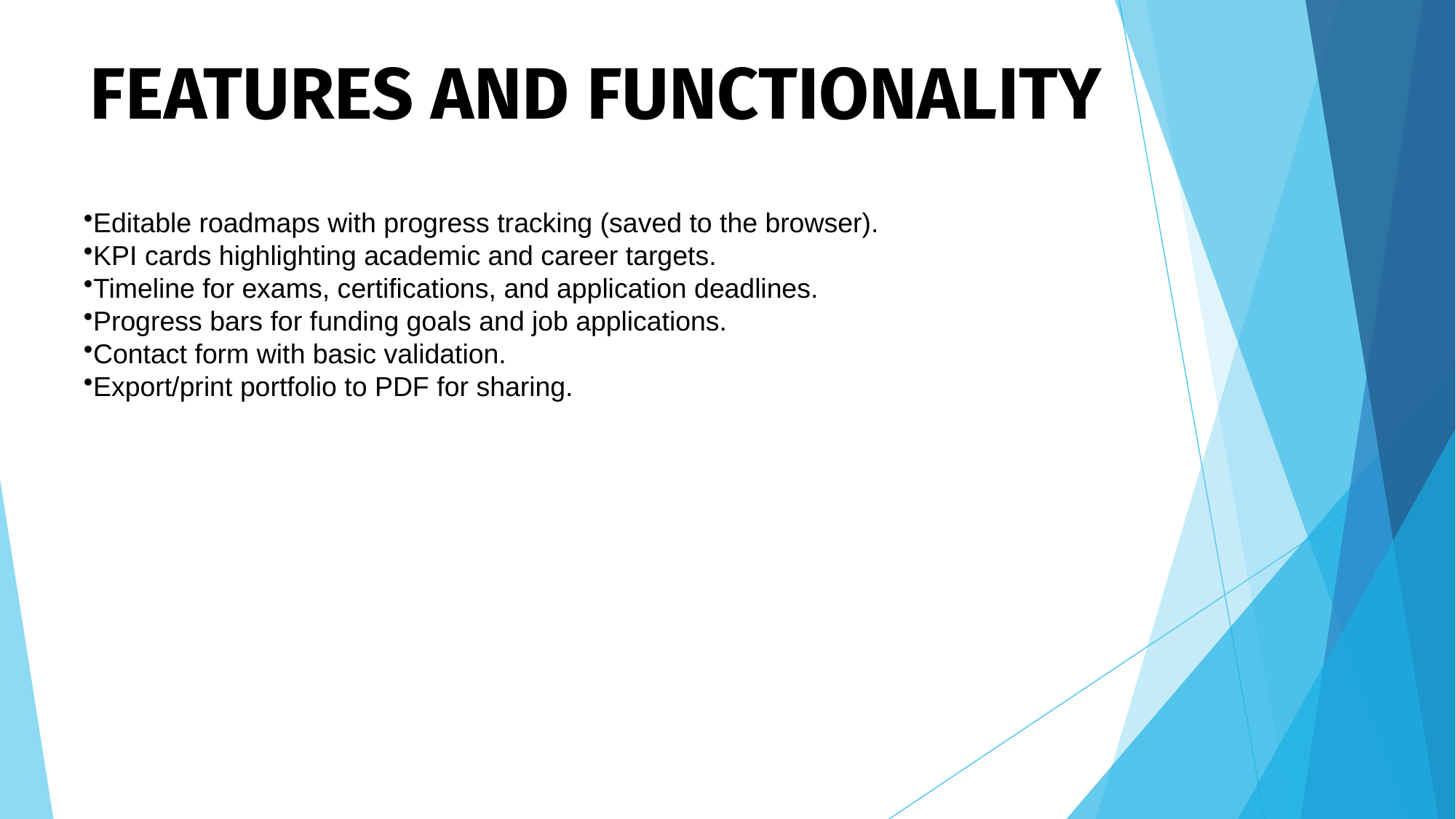

# FEATURES AND FUNCTIONALITY
Editable roadmaps with progress tracking (saved to the browser).
KPI cards highlighting academic and career targets.
Timeline for exams, certifications, and application deadlines.
Progress bars for funding goals and job applications.
Contact form with basic validation.
Export/print portfolio to PDF for sharing.